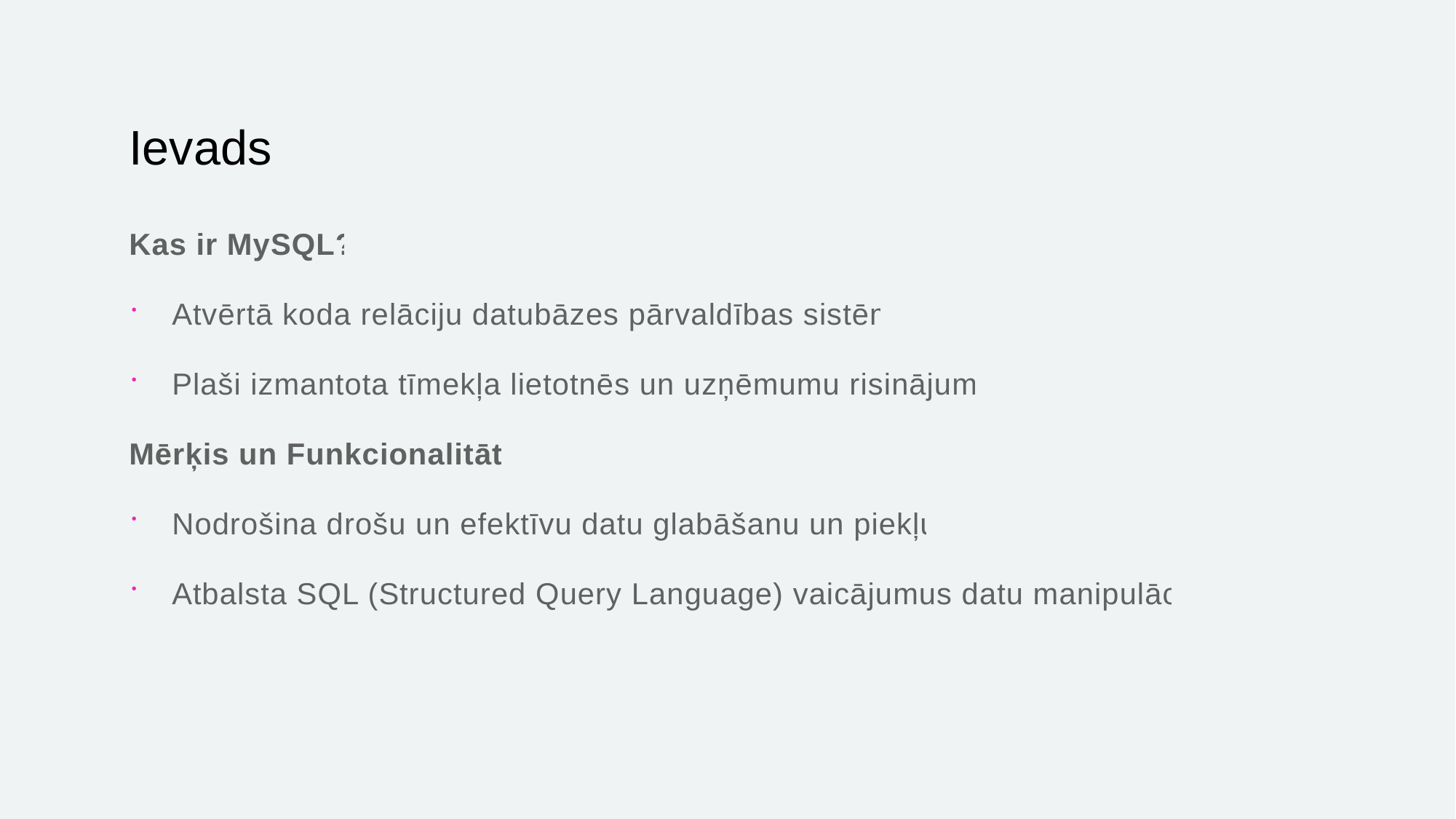

# Ievads
Kas ir MySQL?
Atvērtā koda relāciju datubāzes pārvaldības sistēma.
Plaši izmantota tīmekļa lietotnēs un uzņēmumu risinājumos.
Mērķis un Funkcionalitāte
Nodrošina drošu un efektīvu datu glabāšanu un piekļuvi.
Atbalsta SQL (Structured Query Language) vaicājumus datu manipulācijai.